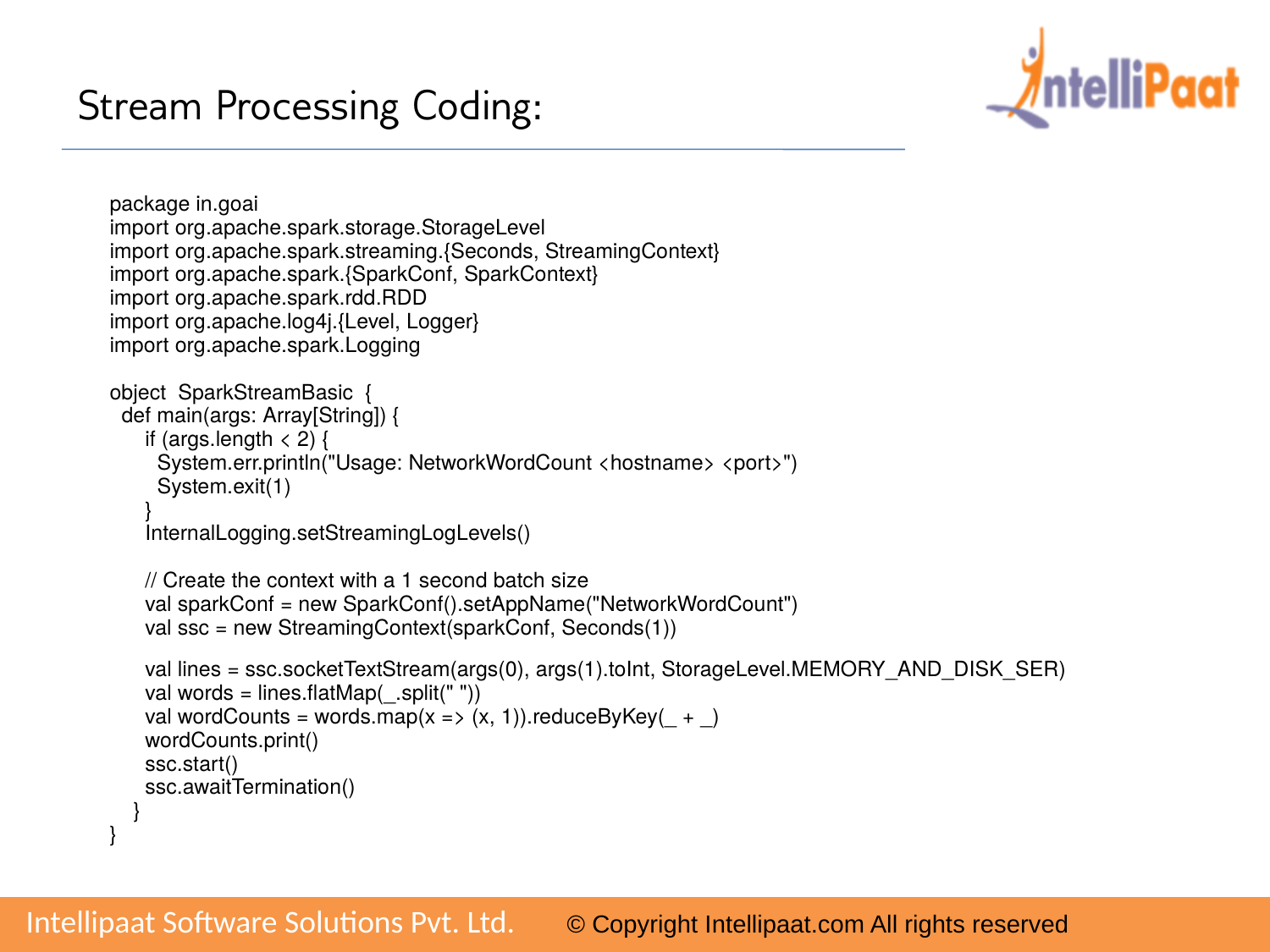

Stream Processing Coding:
package in.goai
import org.apache.spark.storage.StorageLevel
import org.apache.spark.streaming.{Seconds, StreamingContext}
import org.apache.spark.{SparkConf, SparkContext}
import org.apache.spark.rdd.RDD
import org.apache.log4j.{Level, Logger}
import org.apache.spark.Logging

object  SparkStreamBasic  {
  def main(args: Array[String]) {
      if (args.length < 2) {
        System.err.println("Usage: NetworkWordCount <hostname> <port>")
        System.exit(1)
      }
      InternalLogging.setStreamingLogLevels()

      // Create the context with a 1 second batch size
      val sparkConf = new SparkConf().setAppName("NetworkWordCount")
      val ssc = new StreamingContext(sparkConf, Seconds(1))
      val lines = ssc.socketTextStream(args(0), args(1).toInt, StorageLevel.MEMORY_AND_DISK_SER)
      val words = lines.flatMap(_.split(" "))
      val wordCounts = words.map(x => (x, 1)).reduceByKey(_ + _)
      wordCounts.print()
      ssc.start()
      ssc.awaitTermination()
    }
}